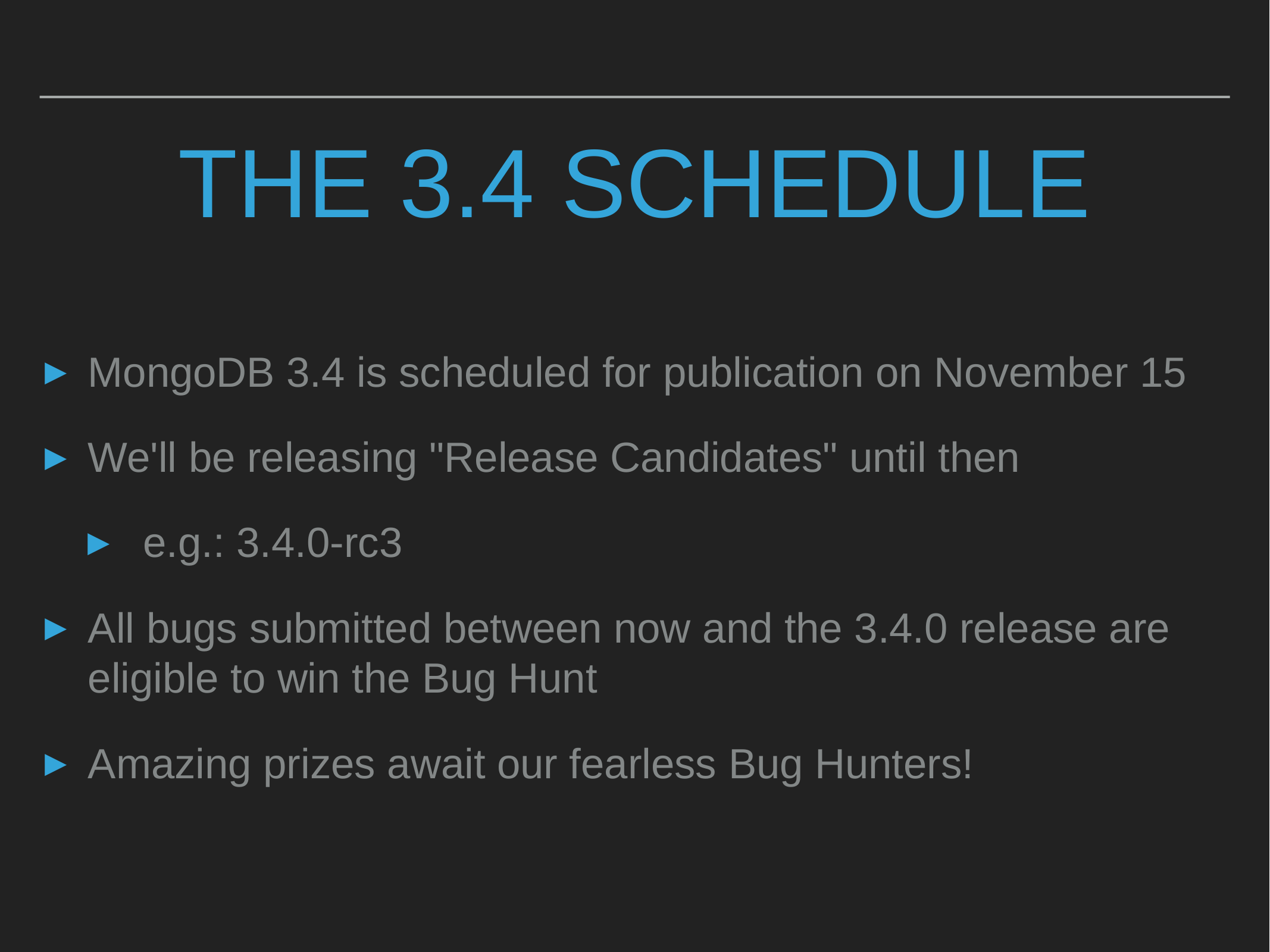

# The 3.4 schedule
MongoDB 3.4 is scheduled for publication on November 15
We'll be releasing "Release Candidates" until then
 e.g.: 3.4.0-rc3
All bugs submitted between now and the 3.4.0 release are eligible to win the Bug Hunt
Amazing prizes await our fearless Bug Hunters!